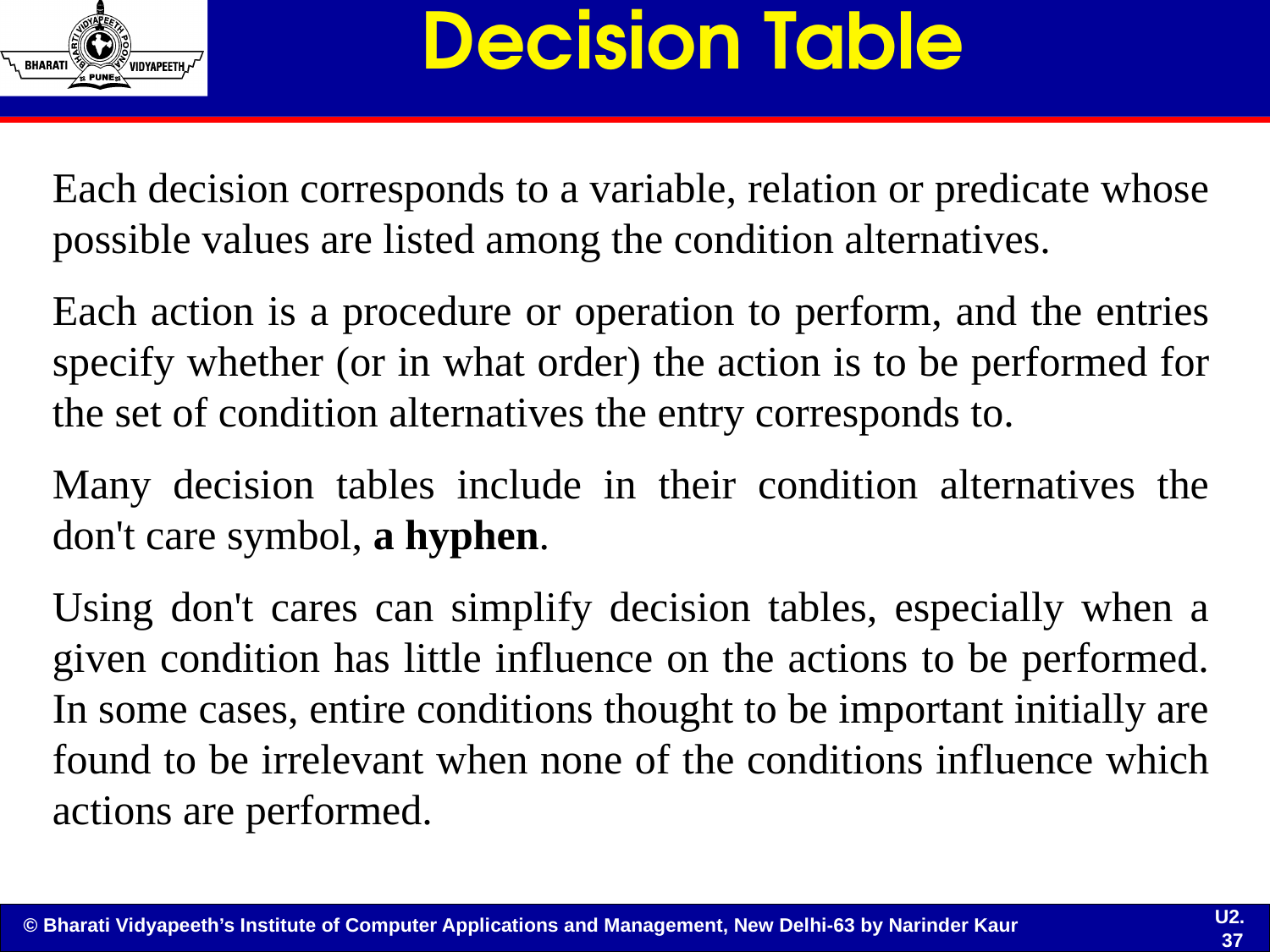

# Decision Table
Each decision corresponds to a variable, relation or predicate whose possible values are listed among the condition alternatives.
Each action is a procedure or operation to perform, and the entries specify whether (or in what order) the action is to be performed for the set of condition alternatives the entry corresponds to.
Many decision tables include in their condition alternatives the don't care symbol, a hyphen.
Using don't cares can simplify decision tables, especially when a given condition has little influence on the actions to be performed. In some cases, entire conditions thought to be important initially are found to be irrelevant when none of the conditions influence which actions are performed.

|  |  |
| --- | --- |
|  |  |